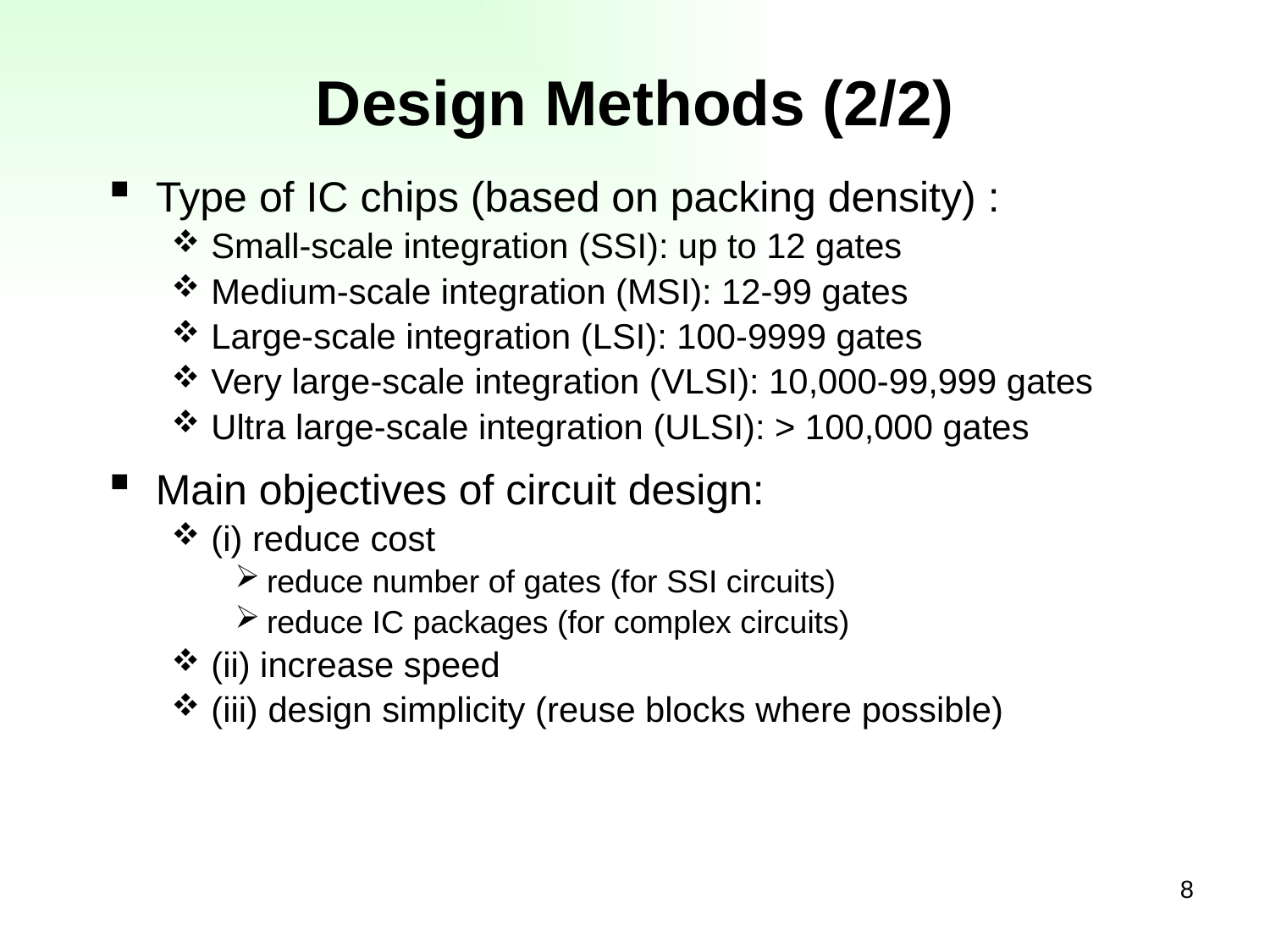

# Design Methods (2/2)
Type of IC chips (based on packing density) :
Small-scale integration (SSI): up to 12 gates
Medium-scale integration (MSI): 12-99 gates
Large-scale integration (LSI): 100-9999 gates
Very large-scale integration (VLSI): 10,000-99,999 gates
Ultra large-scale integration (ULSI): > 100,000 gates
Main objectives of circuit design:
(i) reduce cost
reduce number of gates (for SSI circuits)
reduce IC packages (for complex circuits)
(ii) increase speed
(iii) design simplicity (reuse blocks where possible)
8